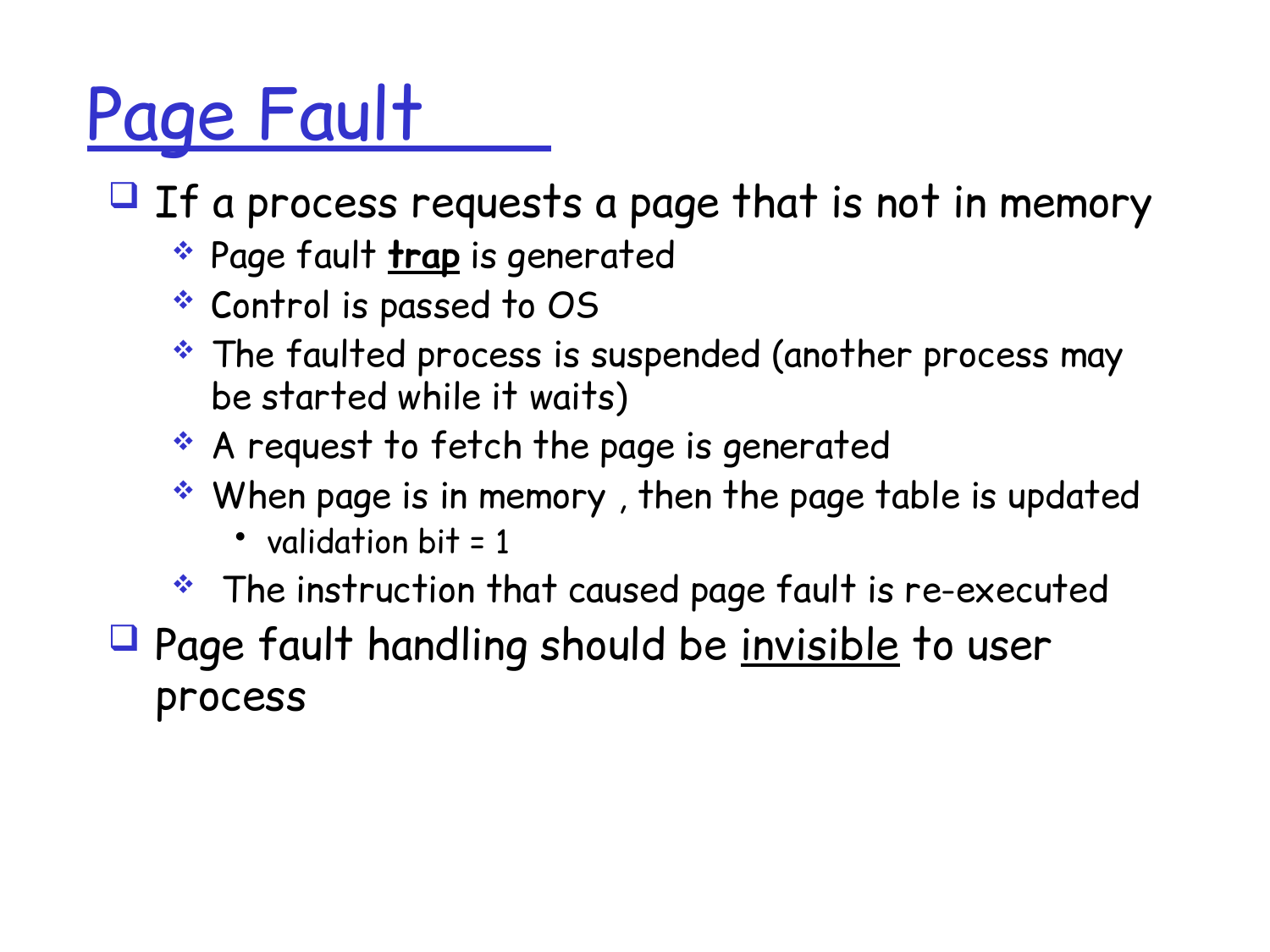

Page Fault
If a process requests a page that is not in memory
Page fault trap is generated
Control is passed to OS
The faulted process is suspended (another process may be started while it waits)
A request to fetch the page is generated
When page is in memory , then the page table is updated
validation bit = 1
 The instruction that caused page fault is re-executed
Page fault handling should be invisible to user process